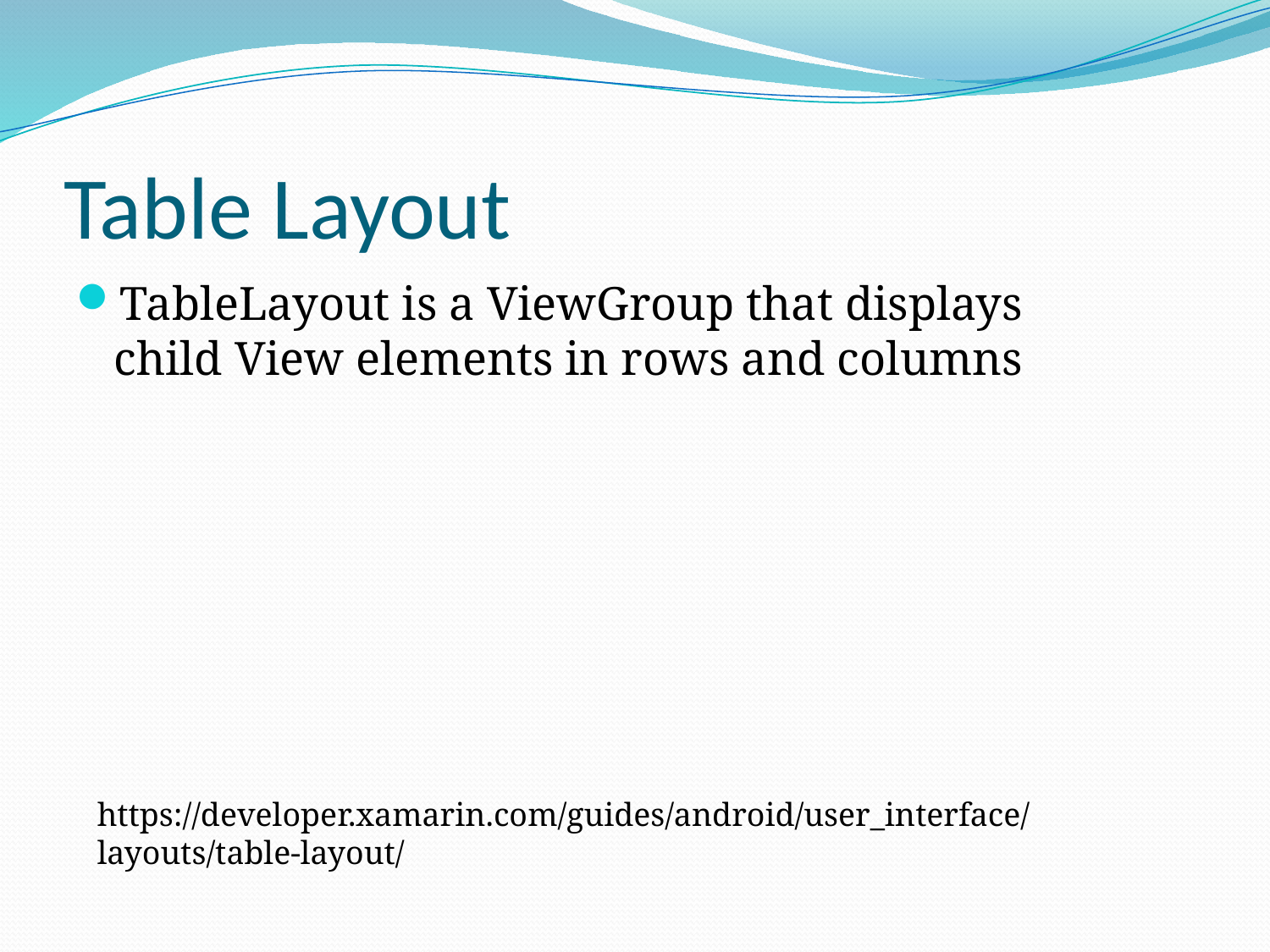

# Table Layout
TableLayout is a ViewGroup that displays child View elements in rows and columns
https://developer.xamarin.com/guides/android/user_interface/layouts/table-layout/